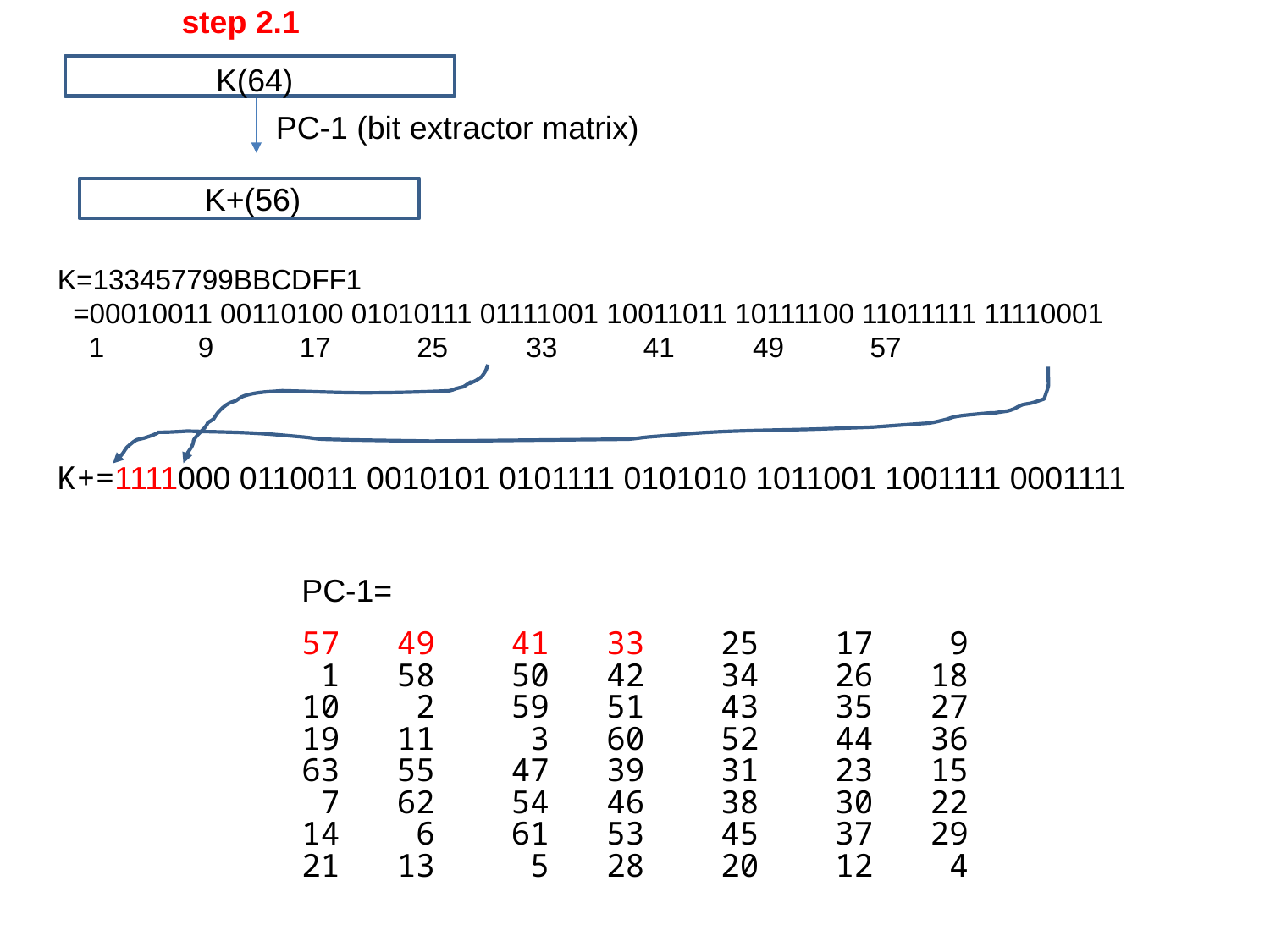

step 2.1
K(64)

PC-1 (bit extractor matrix)
K+(56)

K=133457799BBCDFF1
  =00010011 00110100 01010111 01111001 10011011 10111100 11011111 11110001
    1            9           17           25          33           41          49           57

K+=1111000 0110011 0010101 0101111 0101010 1011001 1001111 0001111
PC-1=

57   49    41   33    25    17    9
 1   58    50   42    34    26   18
10    2    59   51    43    35   27
19   11     3   60    52    44   36
63   55    47   39    31    23   15
 7   62    54   46    38    30   22
14    6    61   53    45    37   29
21   13     5   28    20    12    4